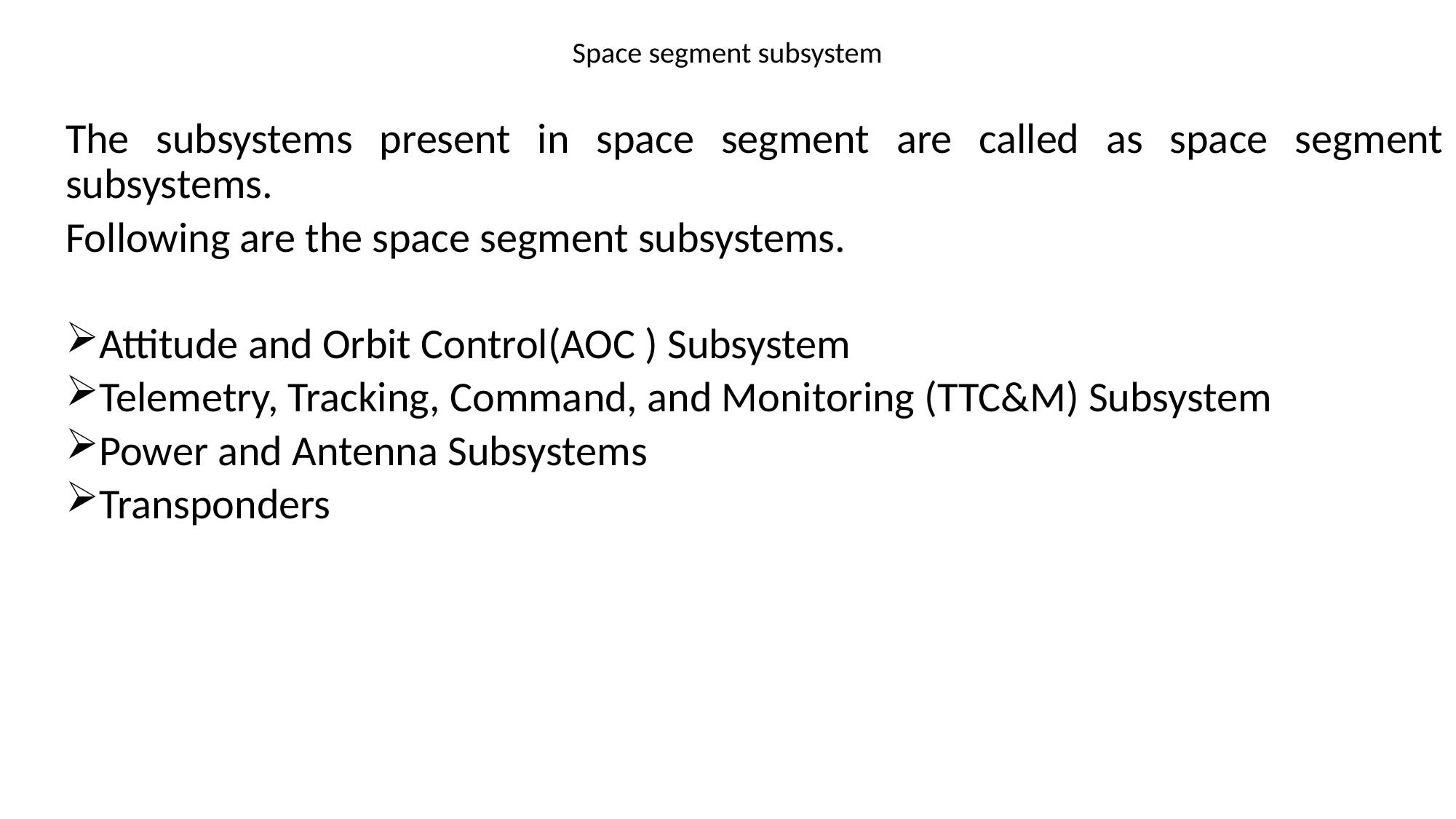

# Space segment subsystem
The subsystems present in space segment are called as space segment subsystems.
Following are the space segment subsystems.

Attitude and Orbit Control(AOC ) Subsystem
Telemetry, Tracking, Command, and Monitoring (TTC&M) Subsystem
Power and Antenna Subsystems
Transponders